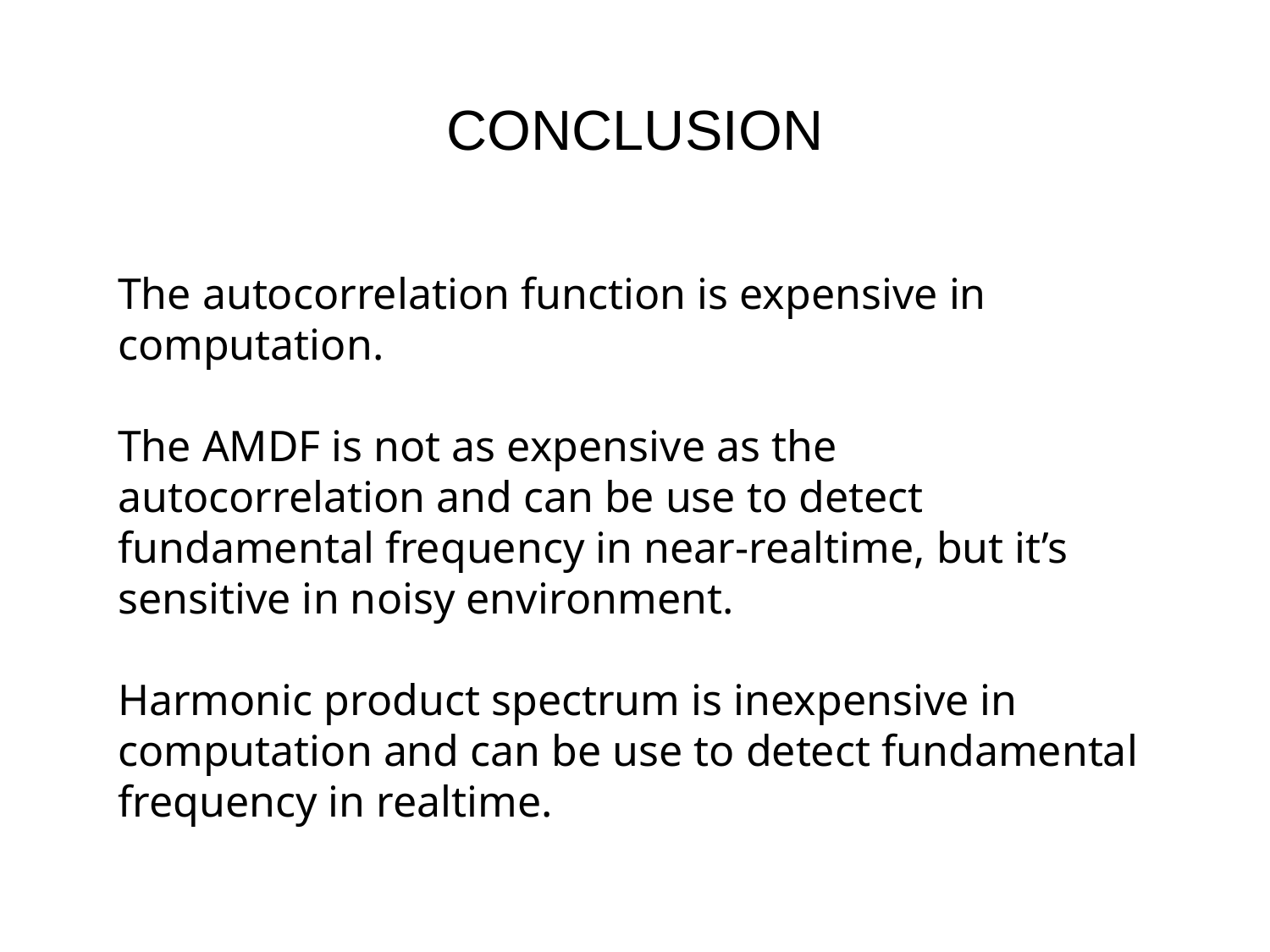

CONCLUSION
The autocorrelation function is expensive in computation.

The AMDF is not as expensive as the autocorrelation and can be use to detect fundamental frequency in near-realtime, but it’s sensitive in noisy environment.

Harmonic product spectrum is inexpensive in computation and can be use to detect fundamental frequency in realtime.